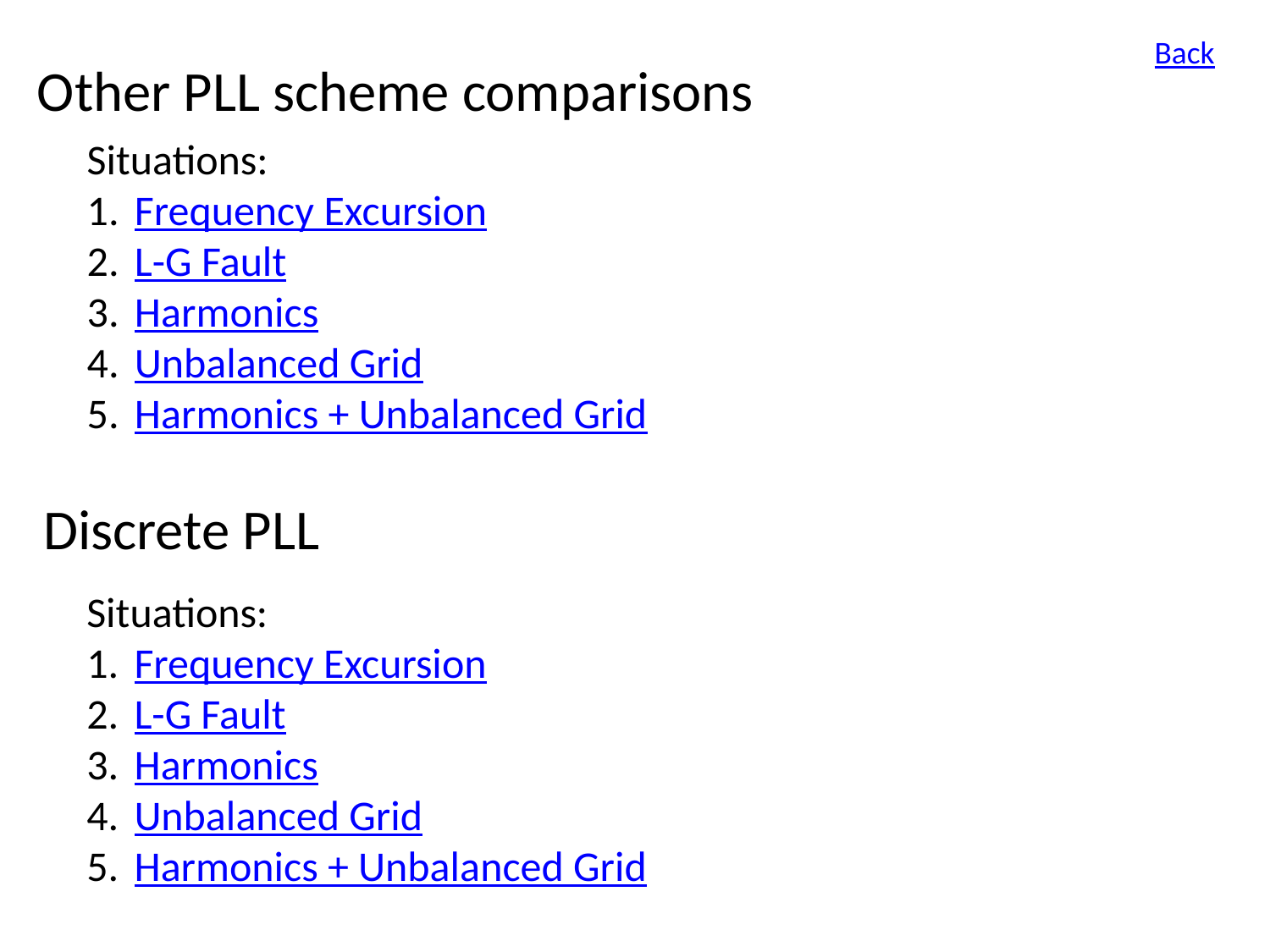

# Other PLL scheme comparisons
Back
Situations:
Frequency Excursion
L-G Fault
Harmonics
Unbalanced Grid
Harmonics + Unbalanced Grid
Discrete PLL
Situations:
Frequency Excursion
L-G Fault
Harmonics
Unbalanced Grid
Harmonics + Unbalanced Grid